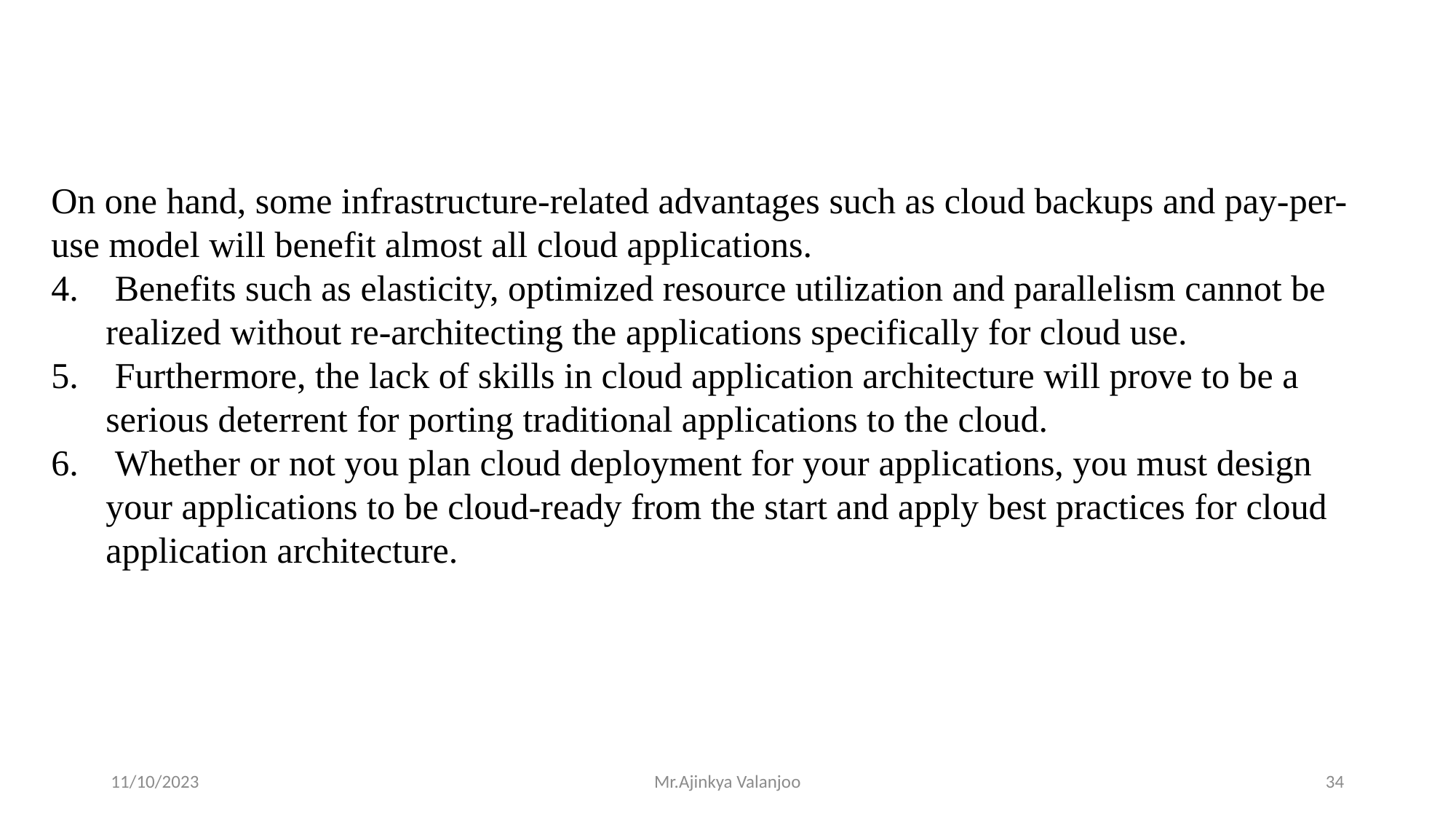

On one hand, some infrastructure-related advantages such as cloud backups and pay-per-use model will benefit almost all cloud applications.
 Benefits such as elasticity, optimized resource utilization and parallelism cannot be realized without re-architecting the applications specifically for cloud use.
 Furthermore, the lack of skills in cloud application architecture will prove to be a serious deterrent for porting traditional applications to the cloud.
 Whether or not you plan cloud deployment for your applications, you must design your applications to be cloud-ready from the start and apply best practices for cloud application architecture.

11/10/2023
Mr.Ajinkya Valanjoo
34